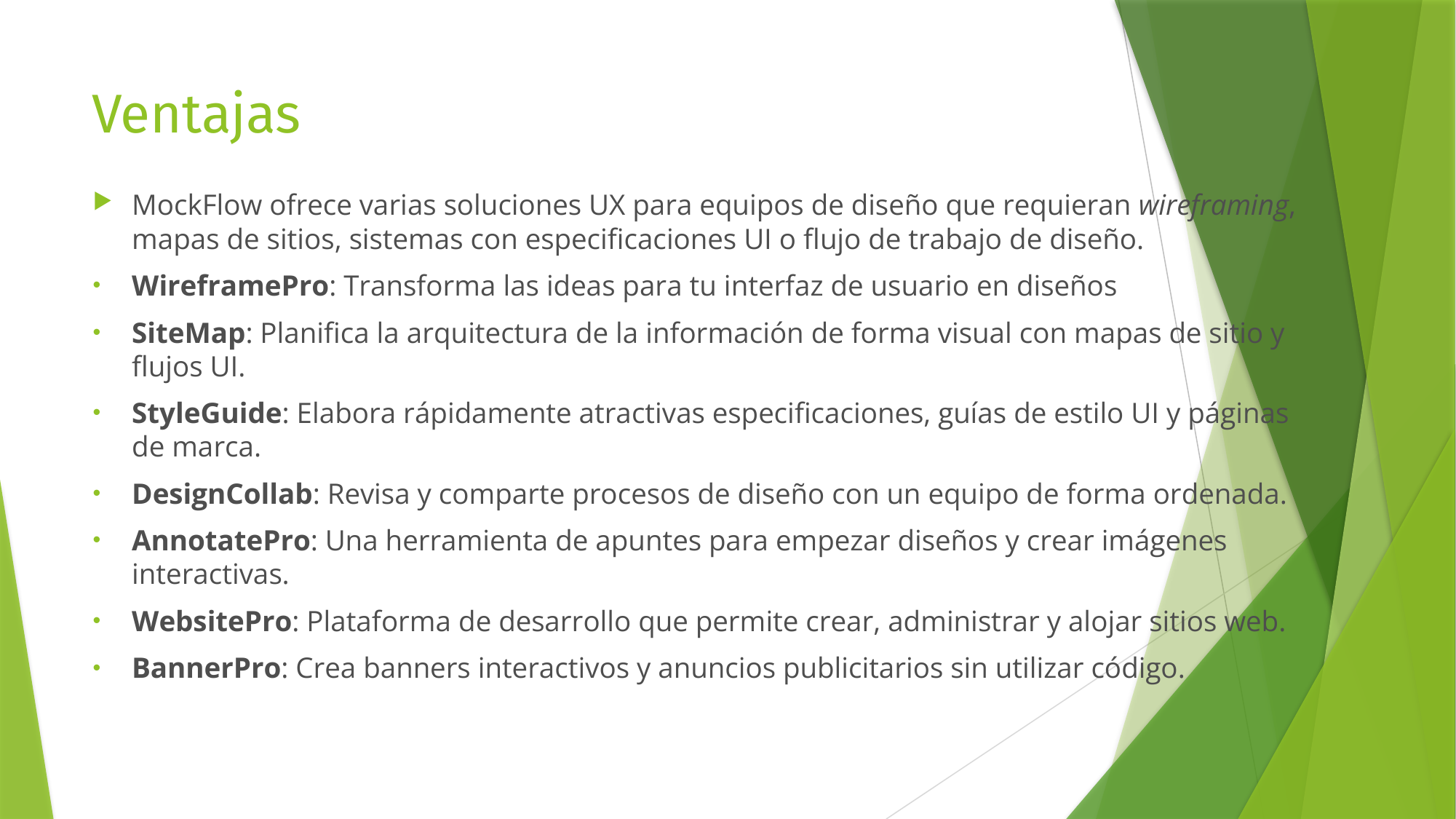

# Ventajas
MockFlow ofrece varias soluciones UX para equipos de diseño que requieran wireframing, mapas de sitios, sistemas con especificaciones UI o flujo de trabajo de diseño.
WireframePro: Transforma las ideas para tu interfaz de usuario en diseños
SiteMap: Planifica la arquitectura de la información de forma visual con mapas de sitio y flujos UI.
StyleGuide: Elabora rápidamente atractivas especificaciones, guías de estilo UI y páginas de marca.
DesignCollab: Revisa y comparte procesos de diseño con un equipo de forma ordenada.
AnnotatePro: Una herramienta de apuntes para empezar diseños y crear imágenes interactivas.
WebsitePro: Plataforma de desarrollo que permite crear, administrar y alojar sitios web.
BannerPro: Crea banners interactivos y anuncios publicitarios sin utilizar código.